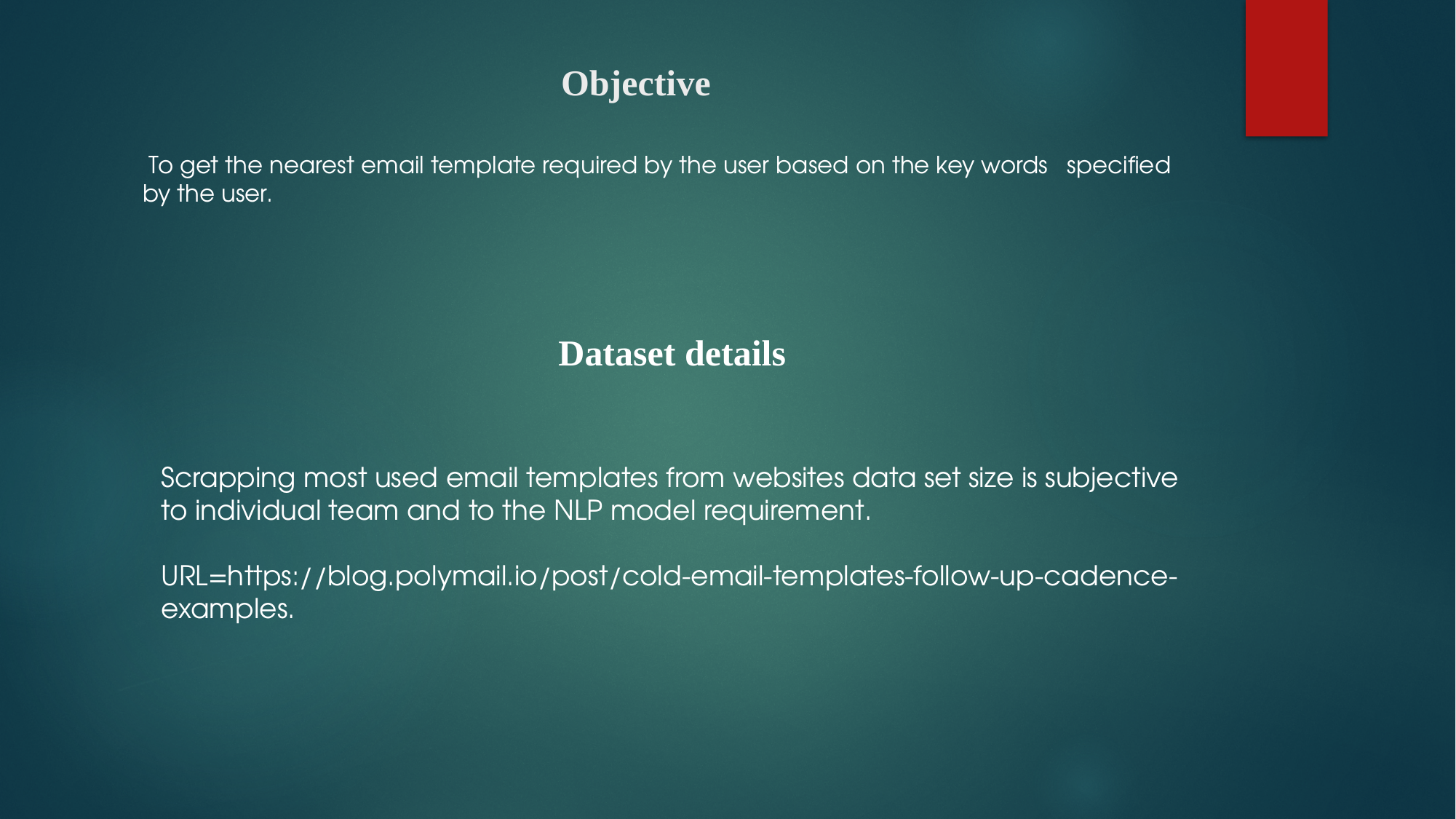

# Objective
 To get the nearest email template required by the user based on the key words   specified by the user.

 Dataset details
Scrapping most used email templates from websites data set size is subjective to individual team and to the NLP model requirement.

URL=https://blog.polymail.io/post/cold-email-templates-follow-up-cadence-examples.